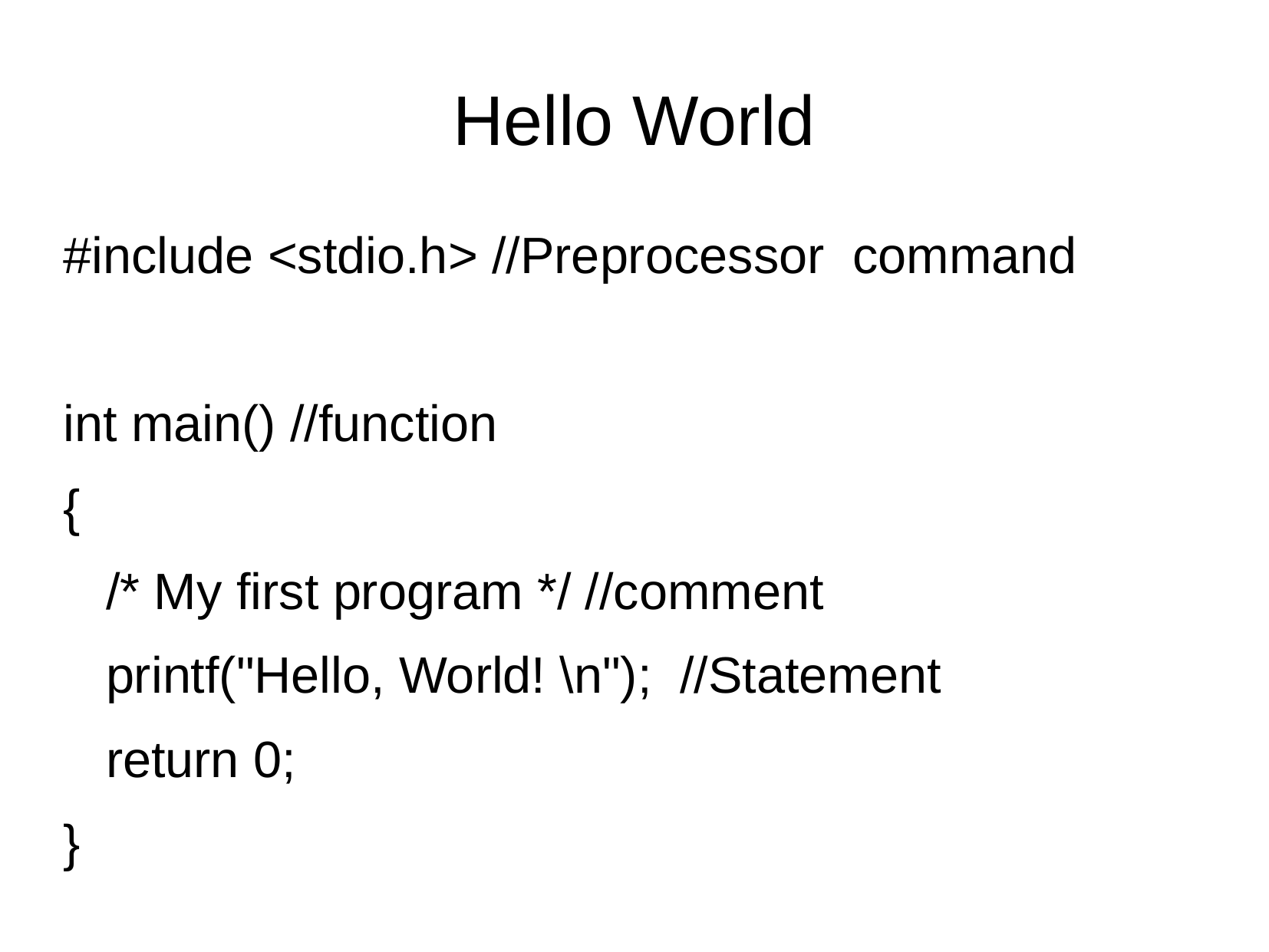

Hello World
#include <stdio.h> //Preprocessor  command

int main() //function
{
   /* My first program */ //comment
   printf("Hello, World! \n");  //Statement
   return 0;
}